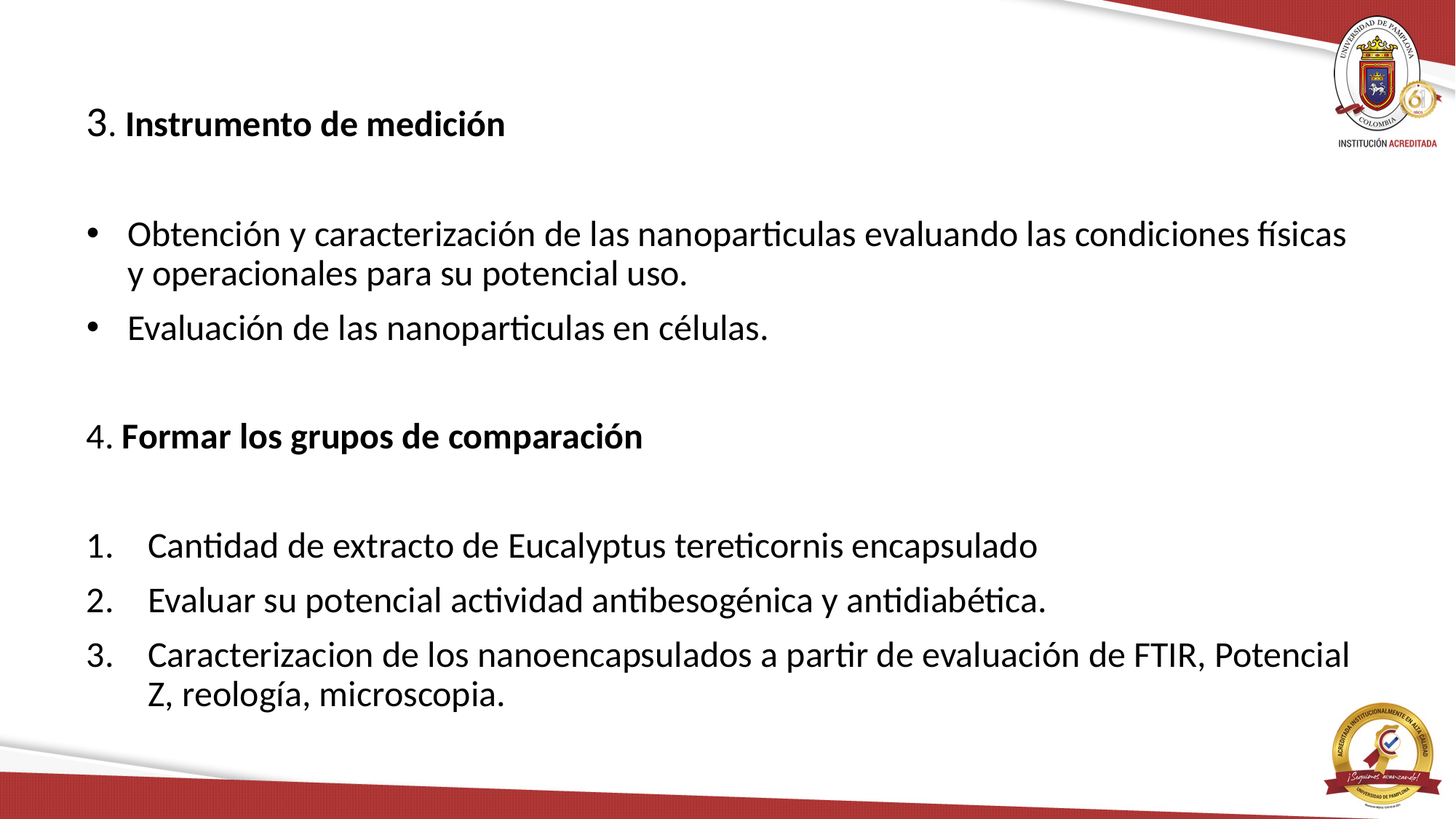

3. Instrumento de medición

Obtención y caracterización de las nanoparticulas evaluando las condiciones físicas y operacionales para su potencial uso.
Evaluación de las nanoparticulas en células.

4. Formar los grupos de comparación

Cantidad de extracto de Eucalyptus tereticornis encapsulado
Evaluar su potencial actividad antibesogénica y antidiabética.
Caracterizacion de los nanoencapsulados a partir de evaluación de FTIR, Potencial Z, reología, microscopia.